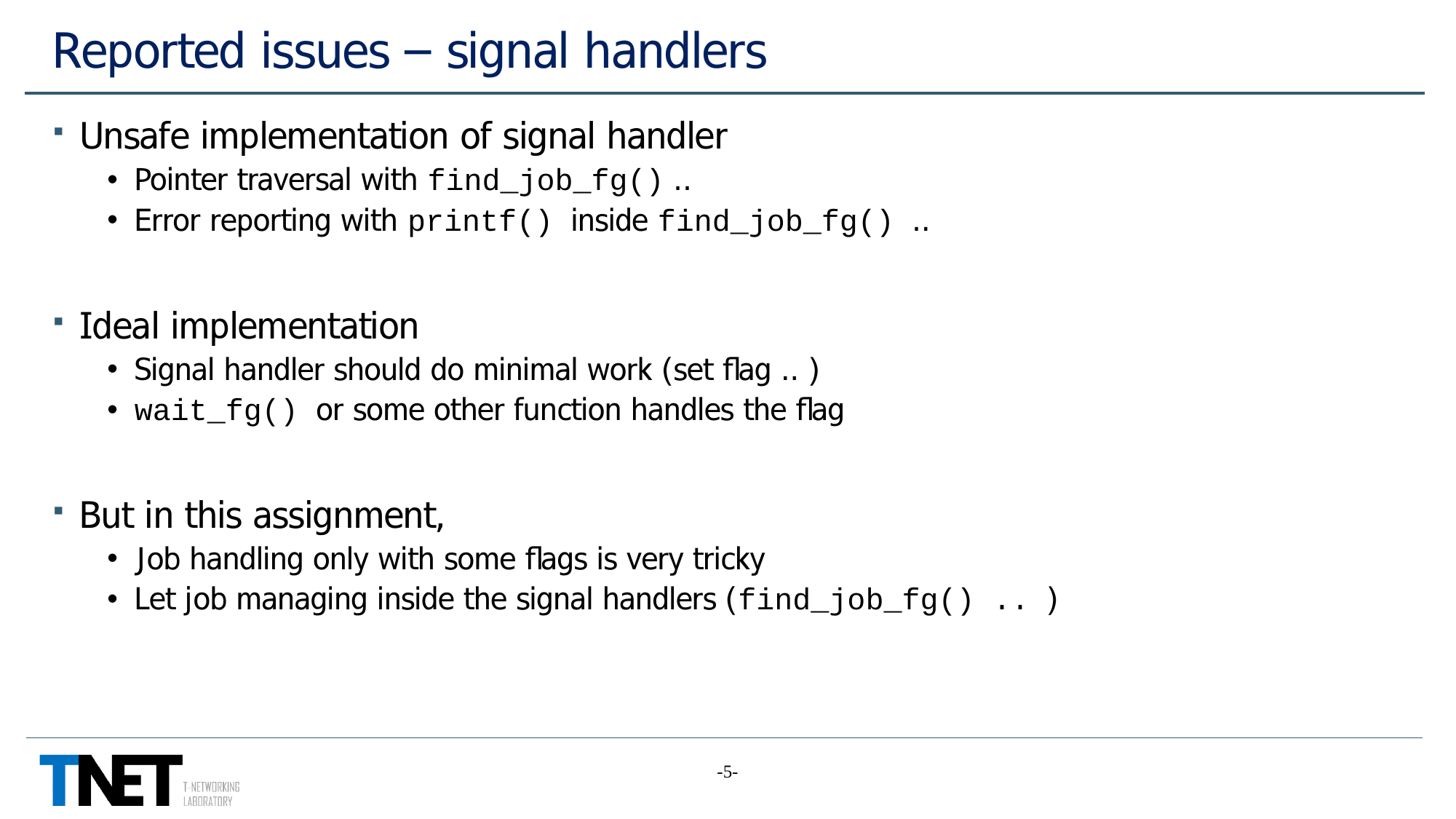

# Reported issues – signal handlers
Unsafe implementation of signal handler
Pointer traversal with find_job_fg() ..
Error reporting with printf() inside find_job_fg() ..

Ideal implementation
Signal handler should do minimal work (set flag .. )
wait_fg() or some other function handles the flag

But in this assignment,
Job handling only with some flags is very tricky
Let job managing inside the signal handlers (find_job_fg() .. )

-5-